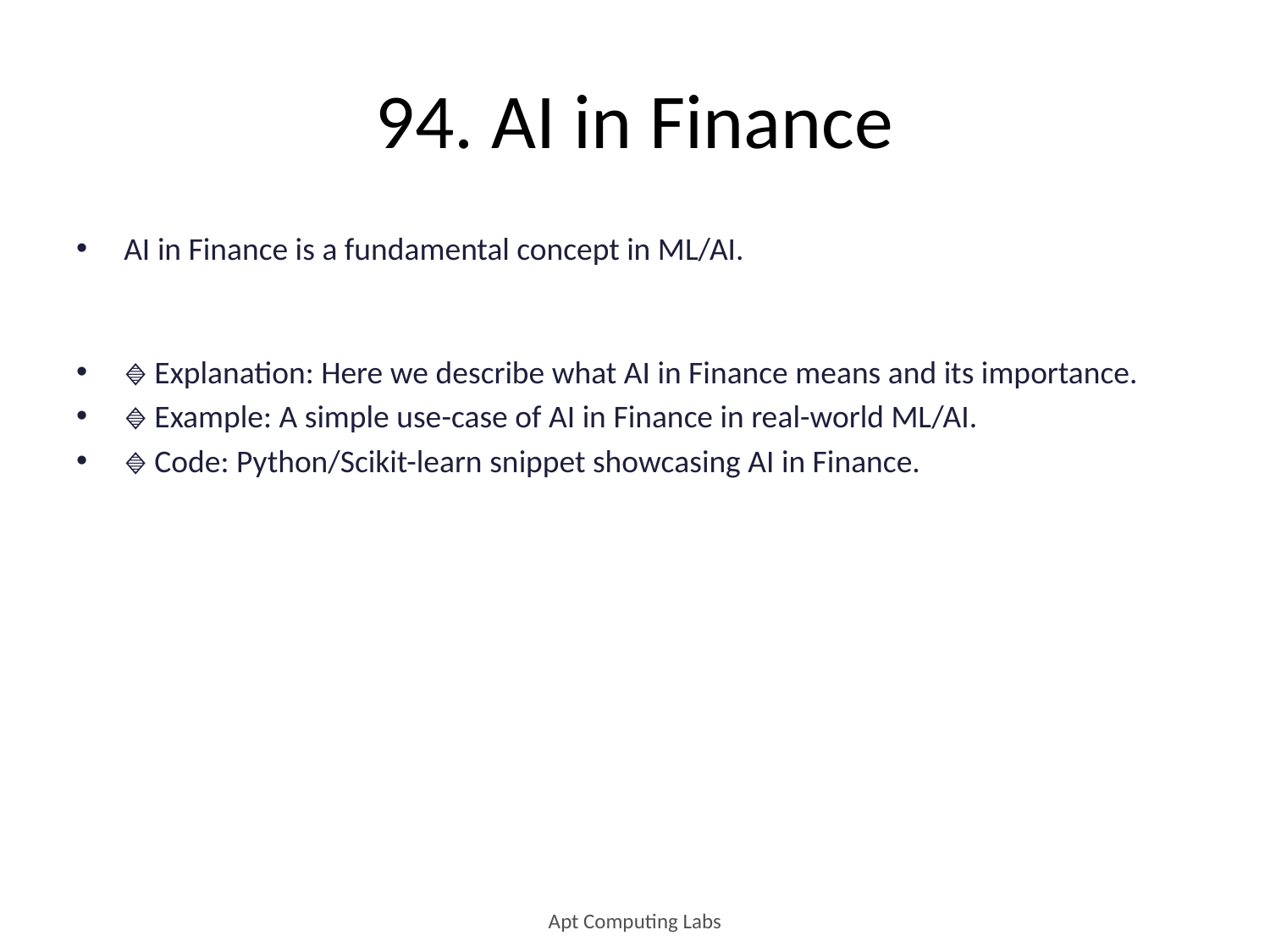

# 94. AI in Finance
AI in Finance is a fundamental concept in ML/AI.

🔹 Explanation: Here we describe what AI in Finance means and its importance.
🔹 Example: A simple use-case of AI in Finance in real-world ML/AI.
🔹 Code: Python/Scikit-learn snippet showcasing AI in Finance.

Apt Computing Labs